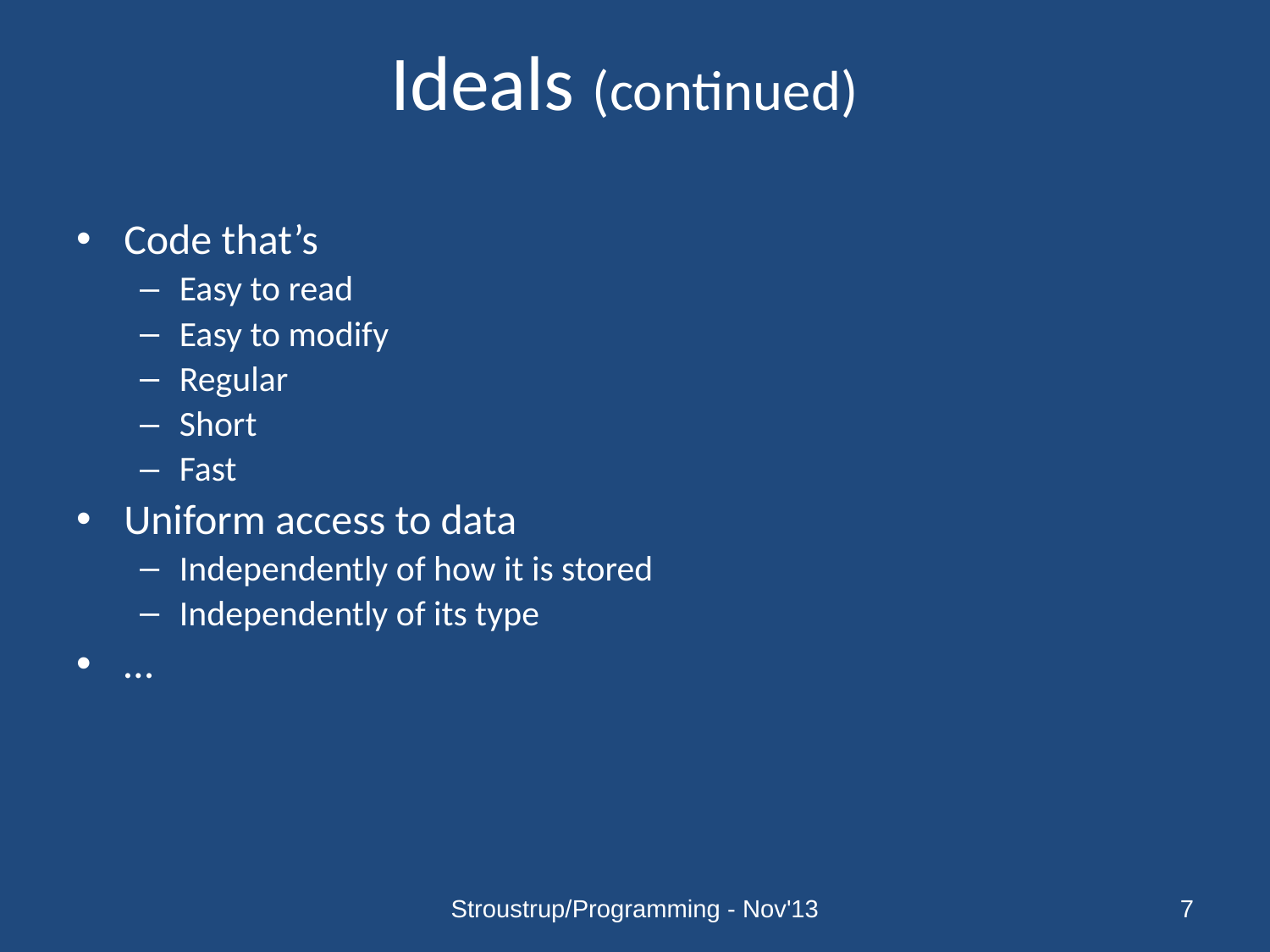

# Ideals (continued)
Code that’s
Easy to read
Easy to modify
Regular
Short
Fast
Uniform access to data
Independently of how it is stored
Independently of its type
…

Stroustrup/Programming - Nov'13
7